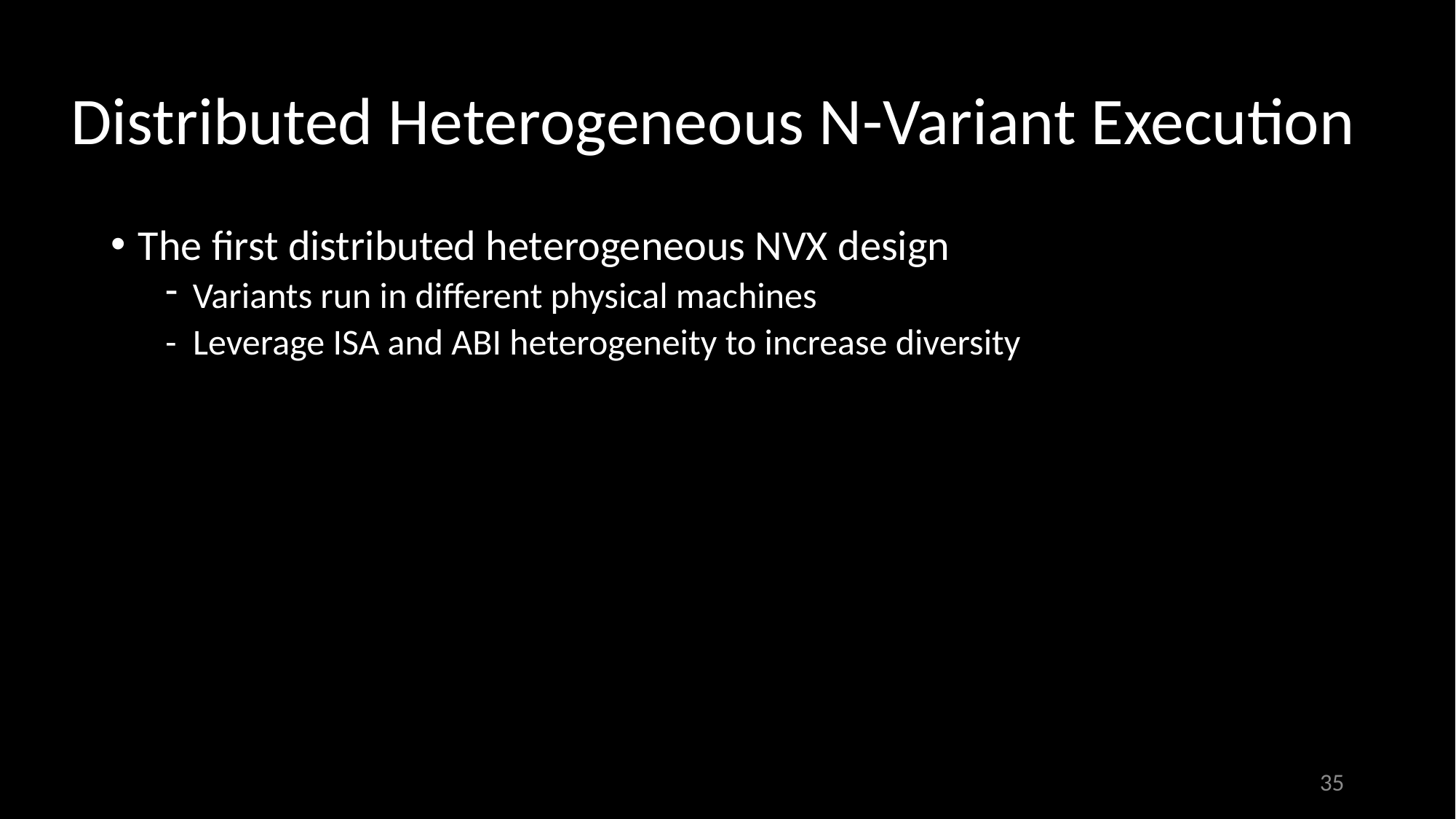

# Distributed Heterogeneous N-Variant Execution
The first distributed heterogeneous NVX design
Variants run in different physical machines
-  Leverage ISA and ABI heterogeneity to increase diversity

35